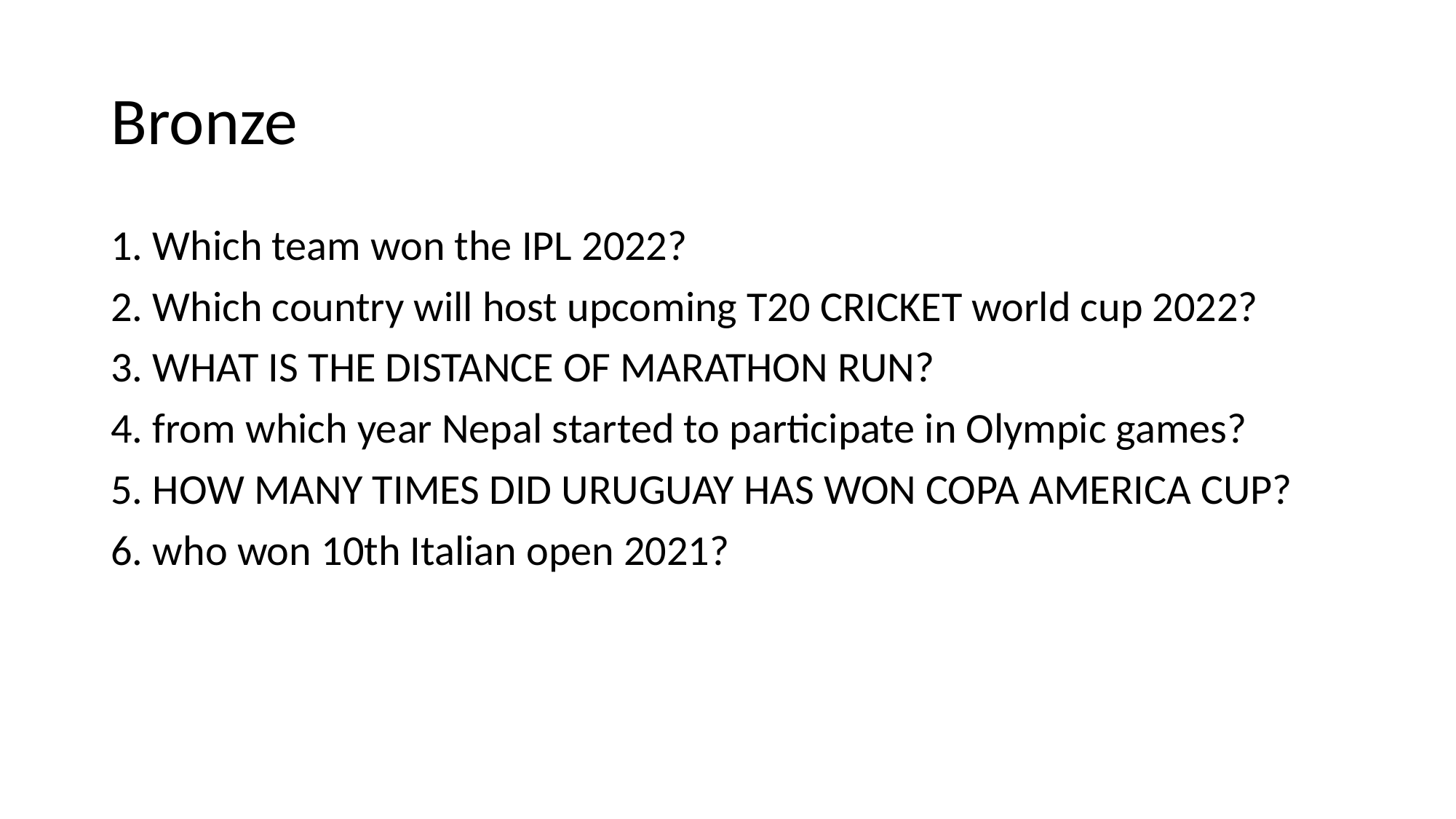

# Bronze
1. Which team won the IPL 2022?
2. Which country will host upcoming T20 CRICKET world cup 2022?
3. WHAT IS THE DISTANCE OF MARATHON RUN?
4. from which year Nepal started to participate in Olympic games?
5. HOW MANY TIMES DID URUGUAY HAS WON COPA AMERICA CUP?
6. who won 10th Italian open 2021?